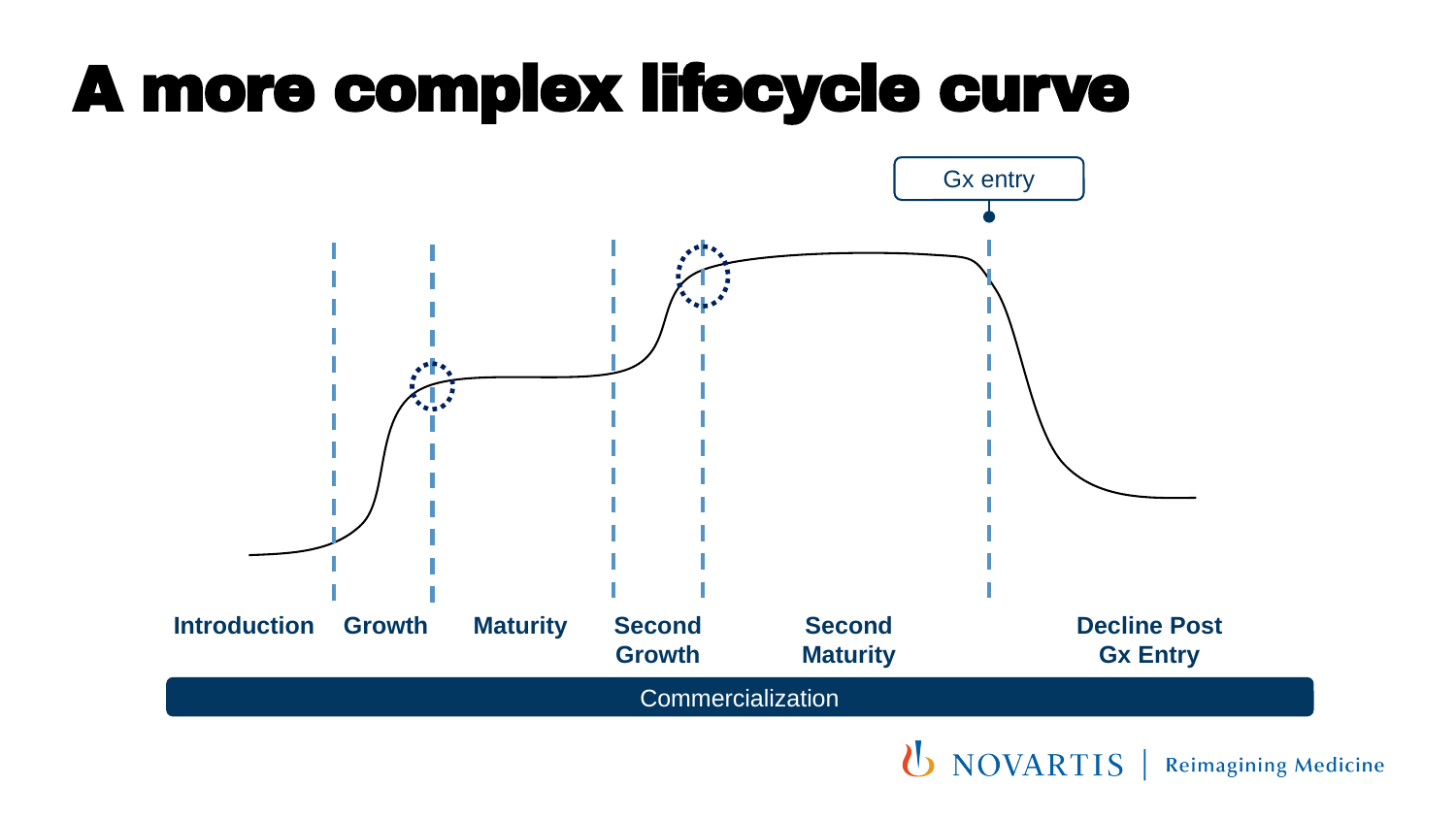

# A more complex lifecycle curve
Gx entry

Introduction
Growth
Maturity
Second Growth
Second Maturity
Decline Post
Gx Entry
Commercialization